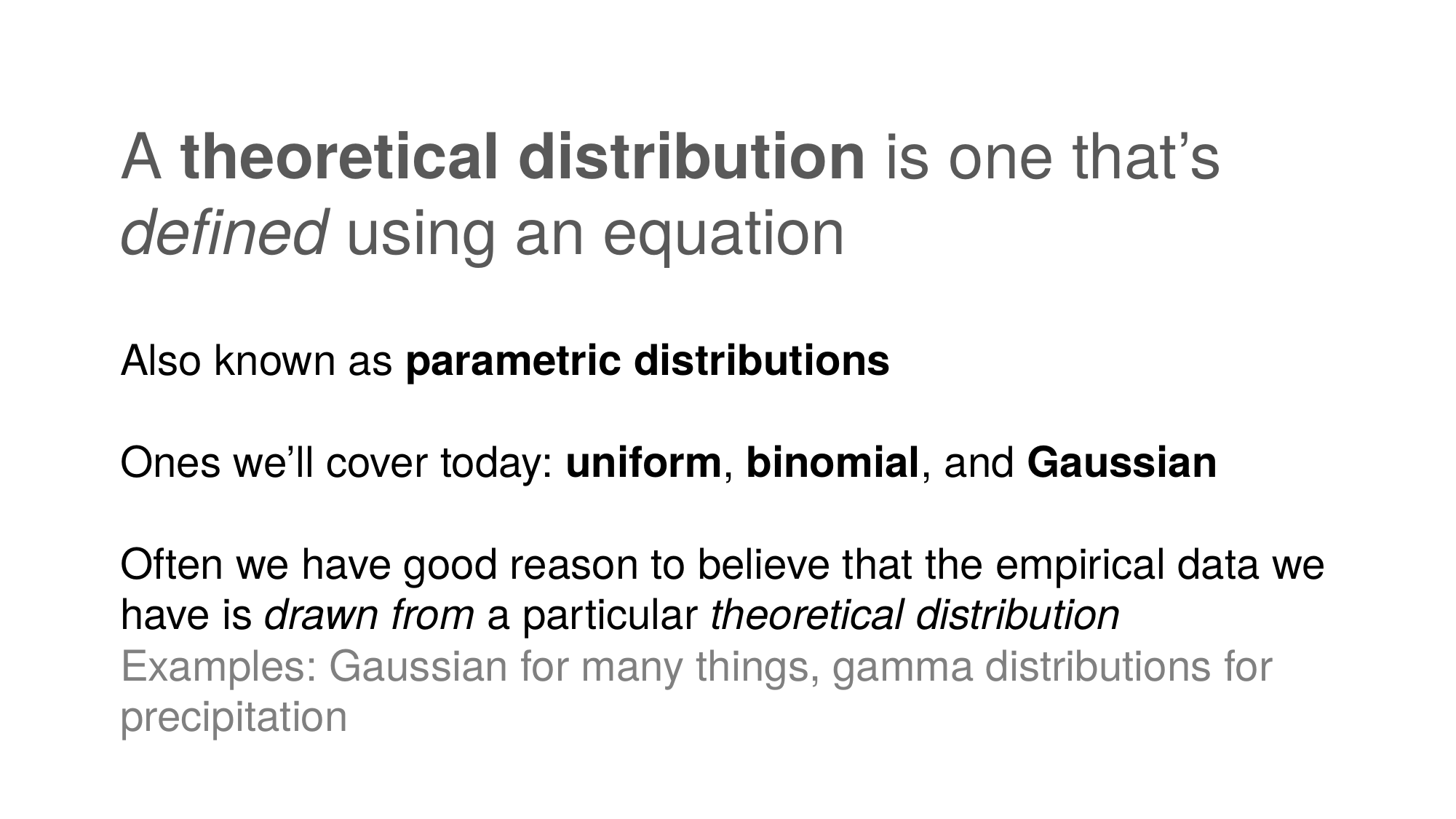

# A theoretical distribution is one that’s defined using an equation
Also known as parametric distributions

Ones we’ll cover today: uniform, binomial, and Gaussian

Often we have good reason to believe that the empirical data we have is drawn from a particular theoretical distribution
Examples: Gaussian for many things, gamma distributions for precipitation